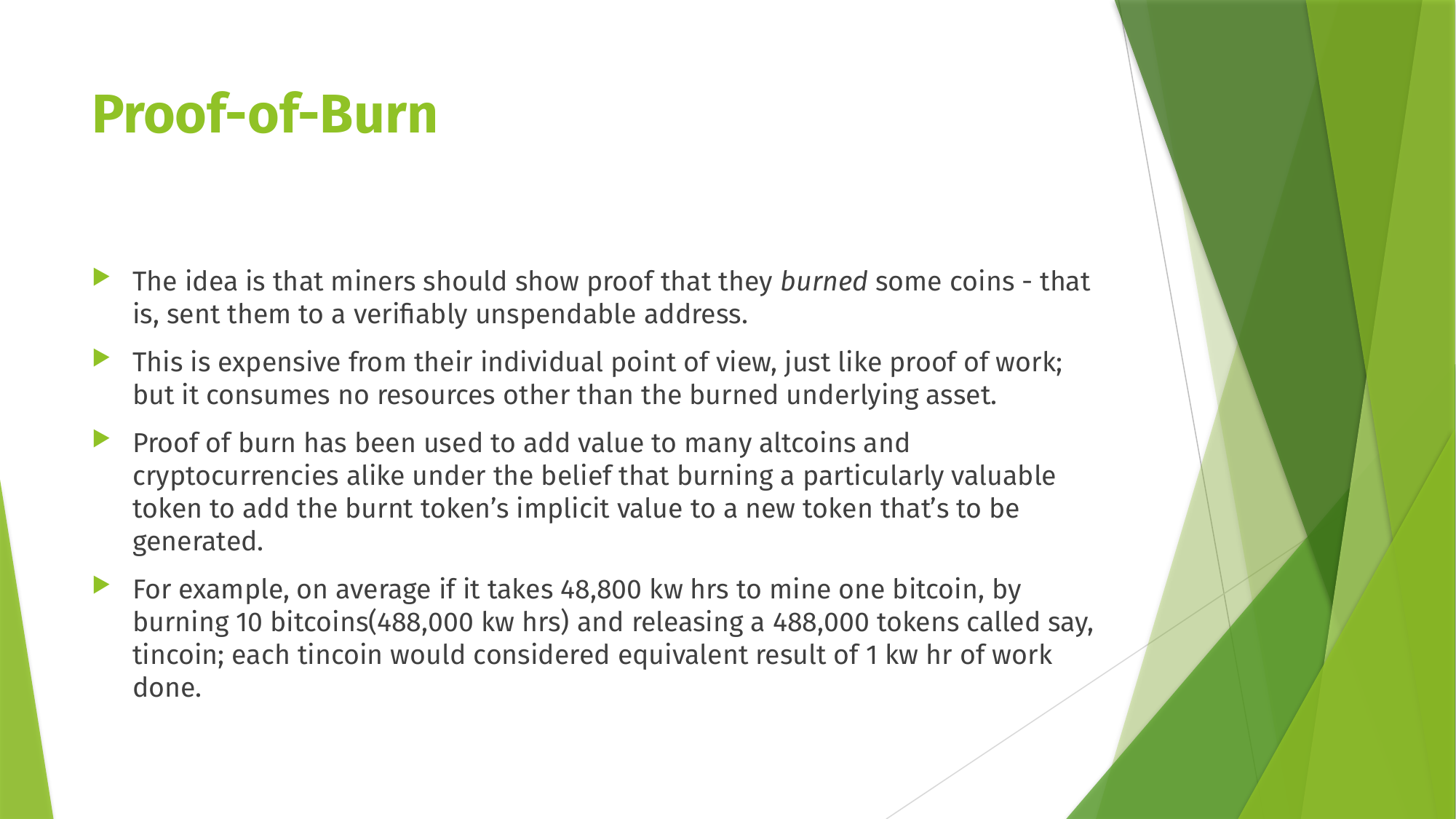

# Proof-of-Burn
The idea is that miners should show proof that they burned some coins - that is, sent them to a verifiably unspendable address.
This is expensive from their individual point of view, just like proof of work; but it consumes no resources other than the burned underlying asset.
Proof of burn has been used to add value to many altcoins and cryptocurrencies alike under the belief that burning a particularly valuable token to add the burnt token’s implicit value to a new token that’s to be generated.
For example, on average if it takes 48,800 kw hrs to mine one bitcoin, by burning 10 bitcoins(488,000 kw hrs) and releasing a 488,000 tokens called say, tincoin; each tincoin would considered equivalent result of 1 kw hr of work done.